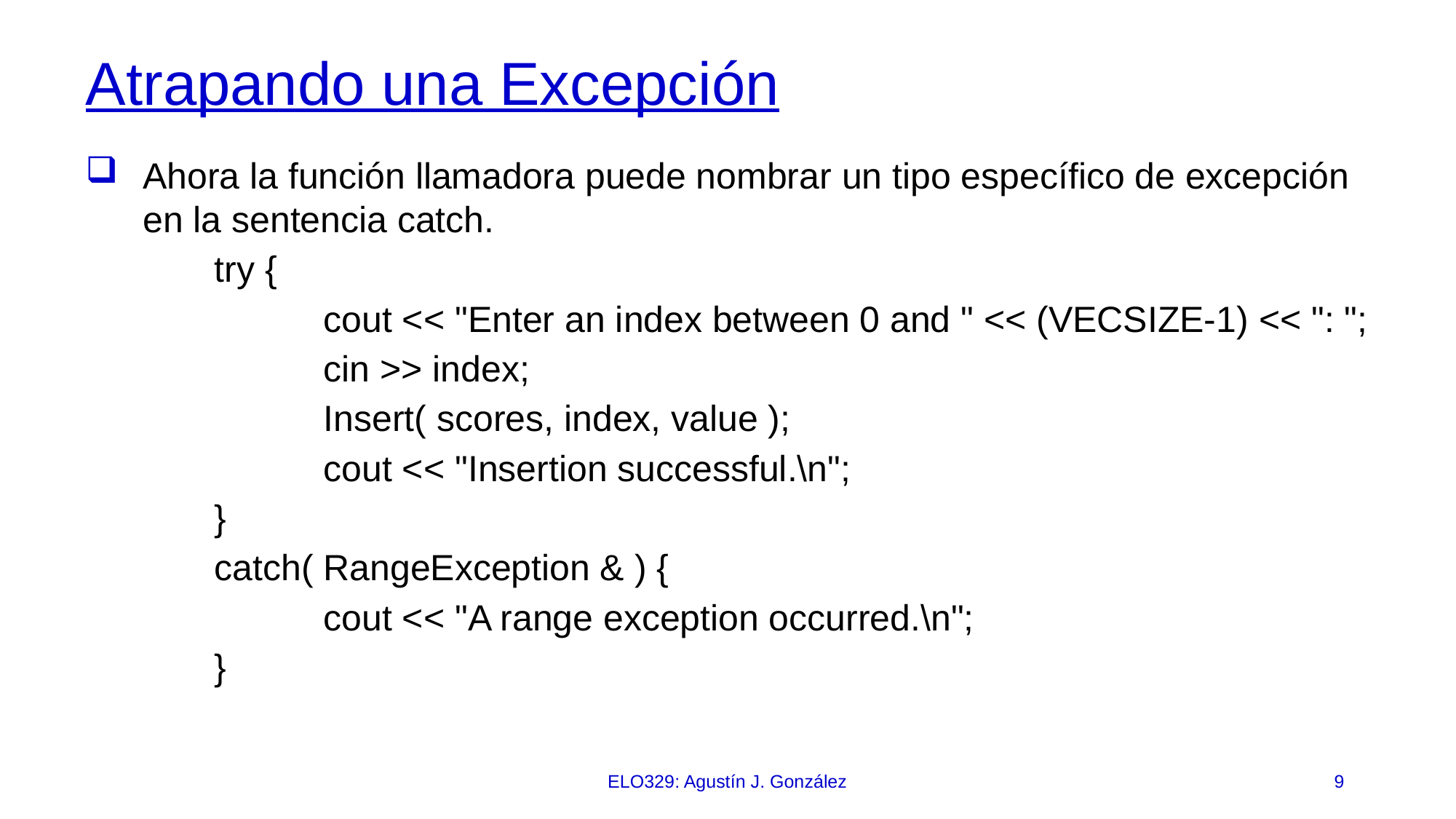

# Atrapando una Excepción
Ahora la función llamadora puede nombrar un tipo específico de excepción en la sentencia catch.
try {
	cout << "Enter an index between 0 and " << (VECSIZE-1) << ": ";
	cin >> index;
	Insert( scores, index, value );
	cout << "Insertion successful.\n";
}
catch( RangeException & ) {
	cout << "A range exception occurred.\n";
}
ELO329: Agustín J. González
9